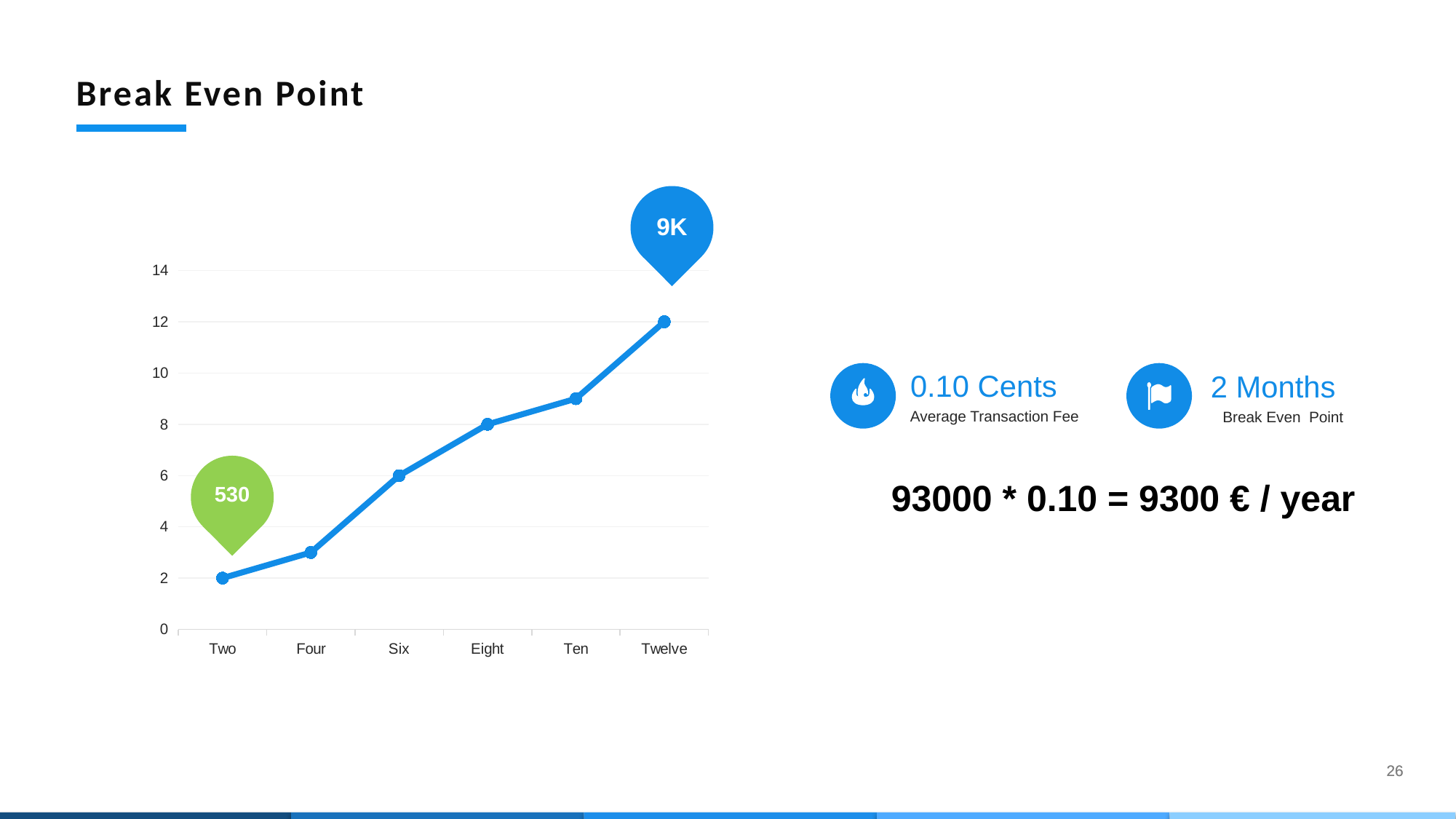

Break Even Point

9K

### Chart

| Category | Series 1 |
|---|---|
| Two | 2.0 |
| Four | 3.0 |
| Six | 6.0 |
| Eight | 8.0 |
| Ten | 9.0 |
| Twelve | 12.0 |
0.10 Cents
2 Months

Average Transaction Fee
Break Even  Point

530
93000 * 0.10 = 9300 € / year
26
26